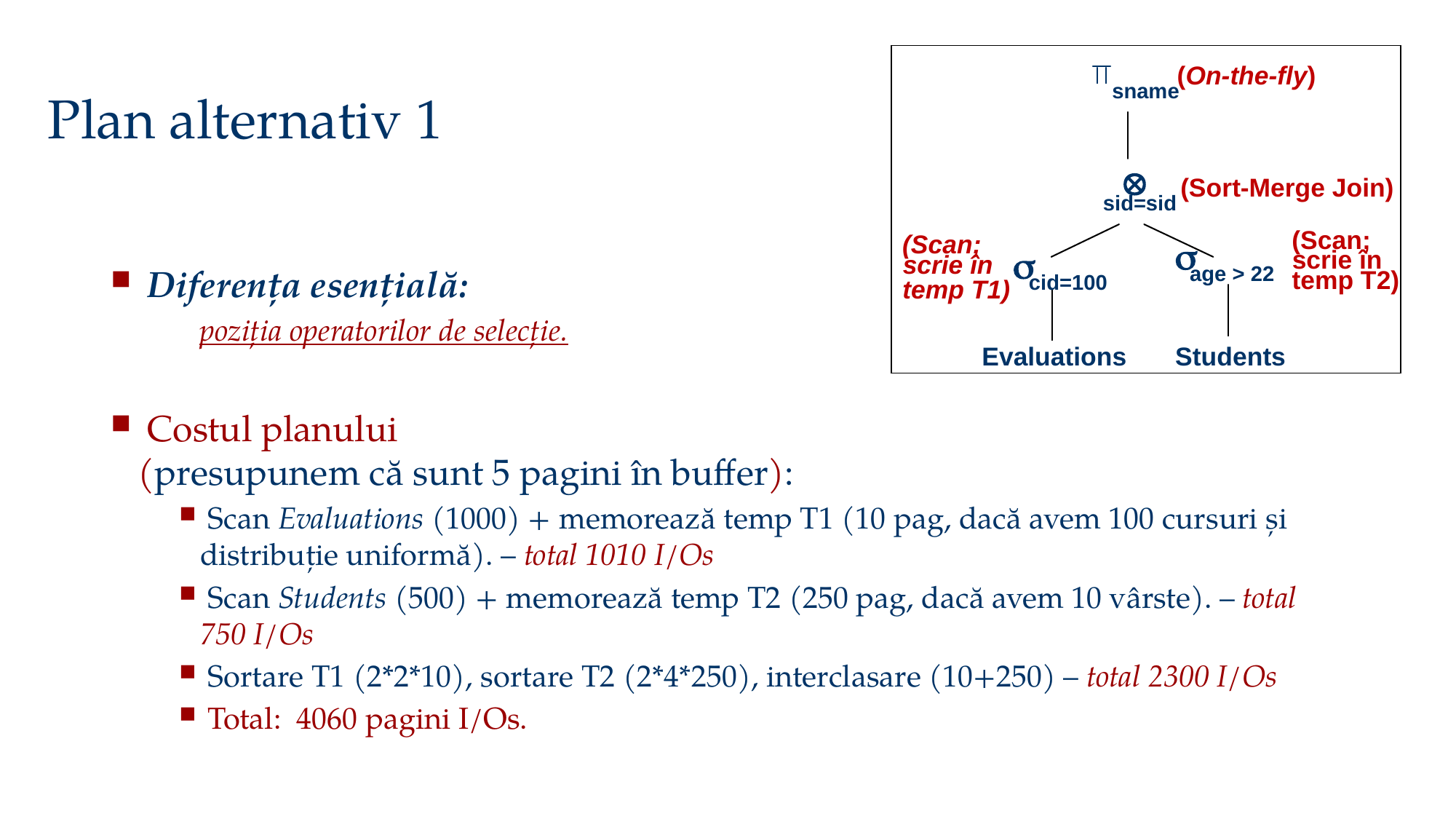

(On-the-fly)

sname
Plan alternativ 1

⊗
(Sort-Merge Join)
sid=sid
(Scan;
(Scan;

σ
σ
scrie în
scrie în
age > 22
 Diferența esențială:
poziția operatorilor de selecție.

 Costul planului
(presupunem că sunt 5 pagini în buffer):
 Scan Evaluations (1000) + memorează temp T1 (10 pag, dacă avem 100 cursuri și distribuție uniformă). – total 1010 I/Os
 Scan Students (500) + memorează temp T2 (250 pag, dacă avem 10 vârste). – total 750 I/Os
 Sortare T1 (2*2*10), sortare T2 (2*4*250), interclasare (10+250) – total 2300 I/Os
 Total:  4060 pagini I/Os.
temp T2)
cid=100
temp T1)

Students
Evaluations